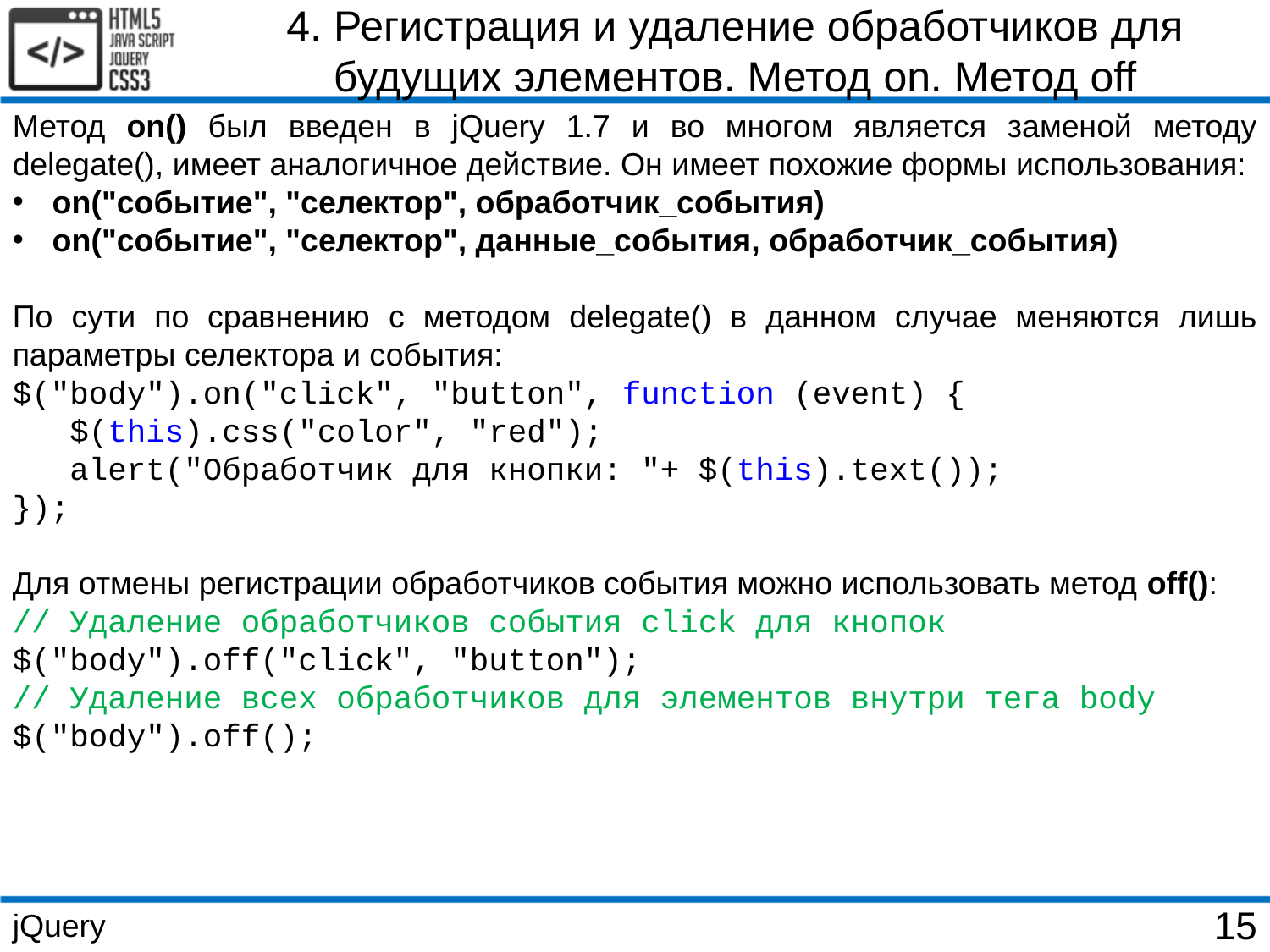

4. Регистрация и удаление обработчиков для будущих элементов. Метод on. Метод off
Метод on() был введен в jQuery 1.7 и во многом является заменой методу delegate(), имеет аналогичное действие. Он имеет похожие формы использования:
on("событие", "селектор", обработчик_события)
on("событие", "селектор", данные_события, обработчик_события)

По сути по сравнению с методом delegate() в данном случае меняются лишь параметры селектора и события:
$("body").on("click", "button", function (event) {
   $(this).css("color", "red");
   alert("Обработчик для кнопки: "+ $(this).text());
});

Для отмены регистрации обработчиков события можно использовать метод off():
// Удаление обработчиков события click для кнопок
$("body").off("click", "button");
// Удаление всех обработчиков для элементов внутри тега body
$("body").off();
jQuery
15